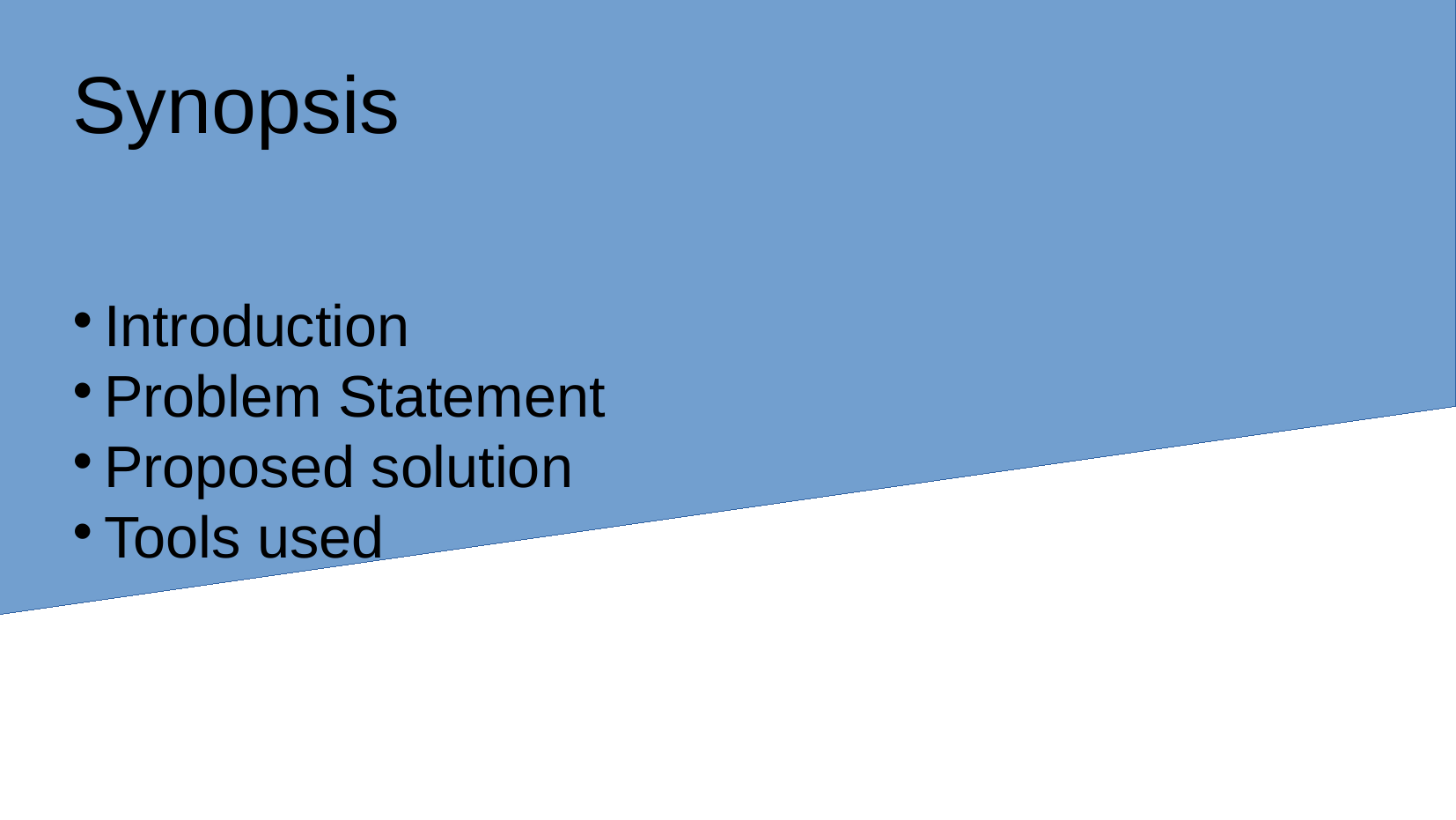

# Synopsis
Introduction
Problem Statement
Proposed solution
Tools used